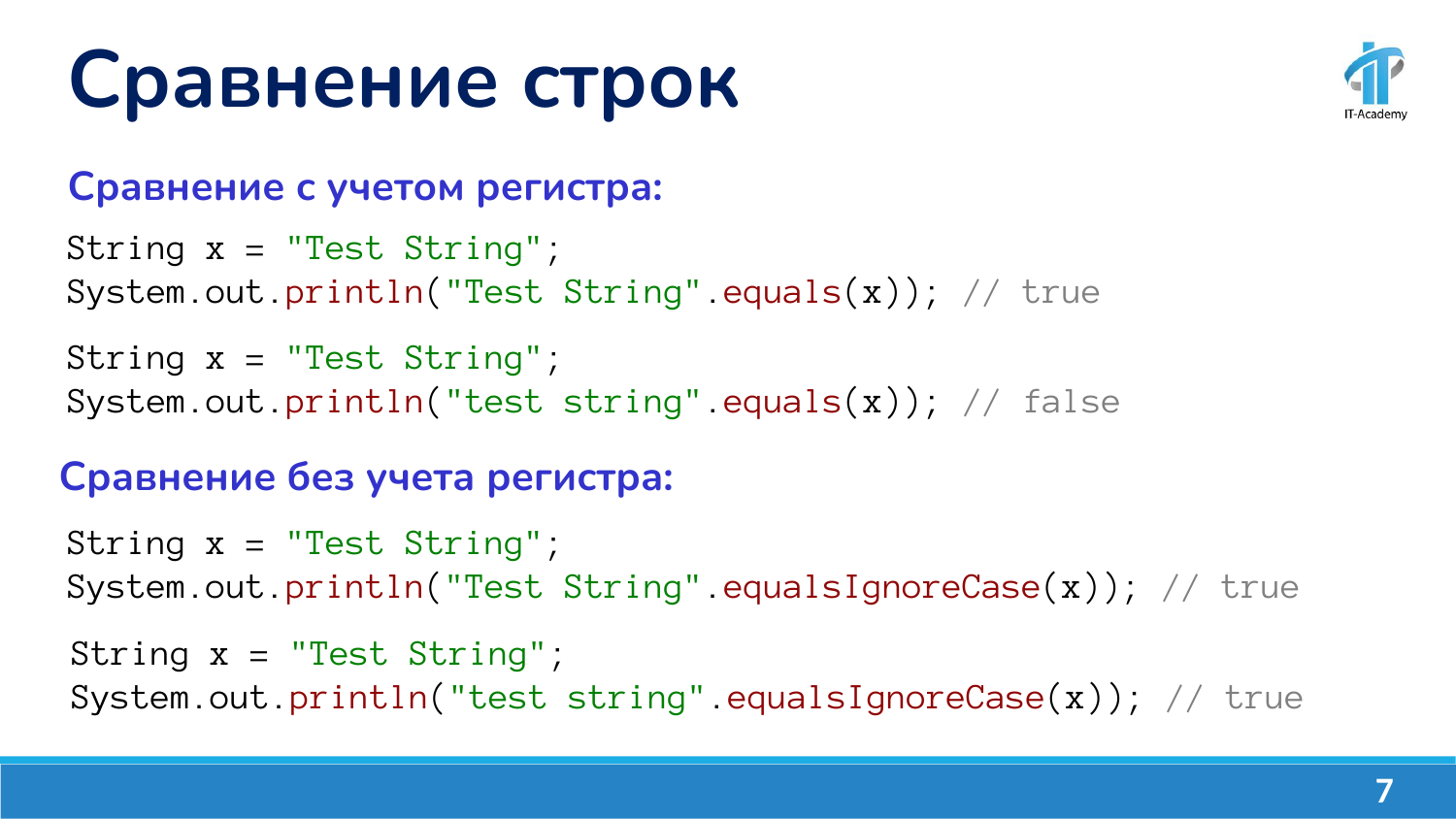

Сравнение строк
Сравнение с учетом регистра:
String x = "Test String";
System.out.println("Test String".equals(x)); // true
String x = "Test String";
System.out.println("test string".equals(x)); // false
Сравнение без учета регистра:
String x = "Test String";
System.out.println("Test String".equalsIgnoreCase(x)); // true
String x = "Test String";
System.out.println("test string".equalsIgnoreCase(x)); // true
7